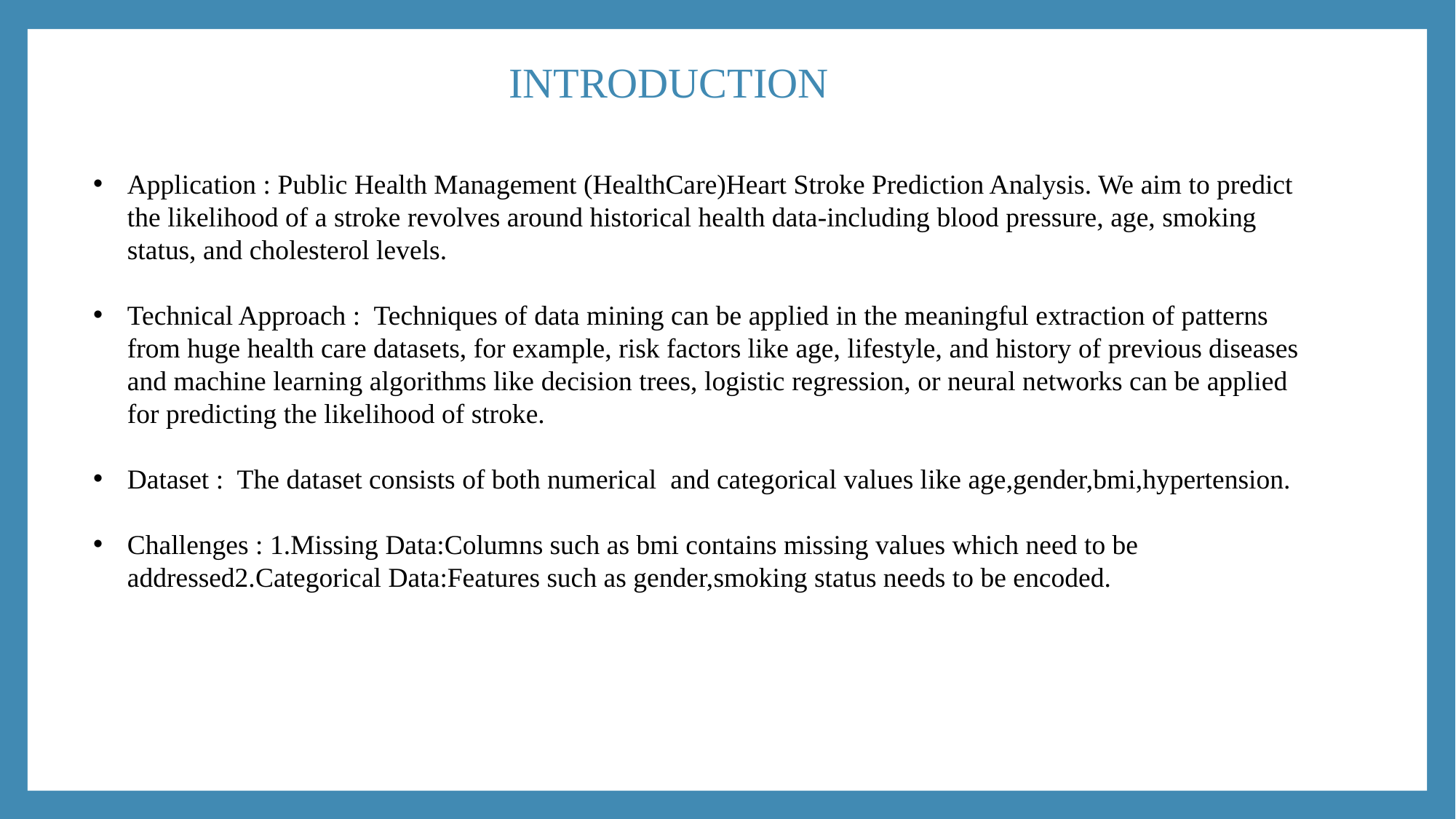

INTRODUCTION
# INTRODUCTION
Application : Public Health Management (HealthCare)Heart Stroke Prediction Analysis. We aim to predict the likelihood of a stroke revolves around historical health data-including blood pressure, age, smoking status, and cholesterol levels.

Technical Approach :  Techniques of data mining can be applied in the meaningful extraction of patterns from huge health care datasets, for example, risk factors like age, lifestyle, and history of previous diseases and machine learning algorithms like decision trees, logistic regression, or neural networks can be applied for predicting the likelihood of stroke.

Dataset :  The dataset consists of both numerical  and categorical values like age,gender,bmi,hypertension.

Challenges : 1.Missing Data:Columns such as bmi contains missing values which need to be addressed2.Categorical Data:Features such as gender,smoking status needs to be encoded.